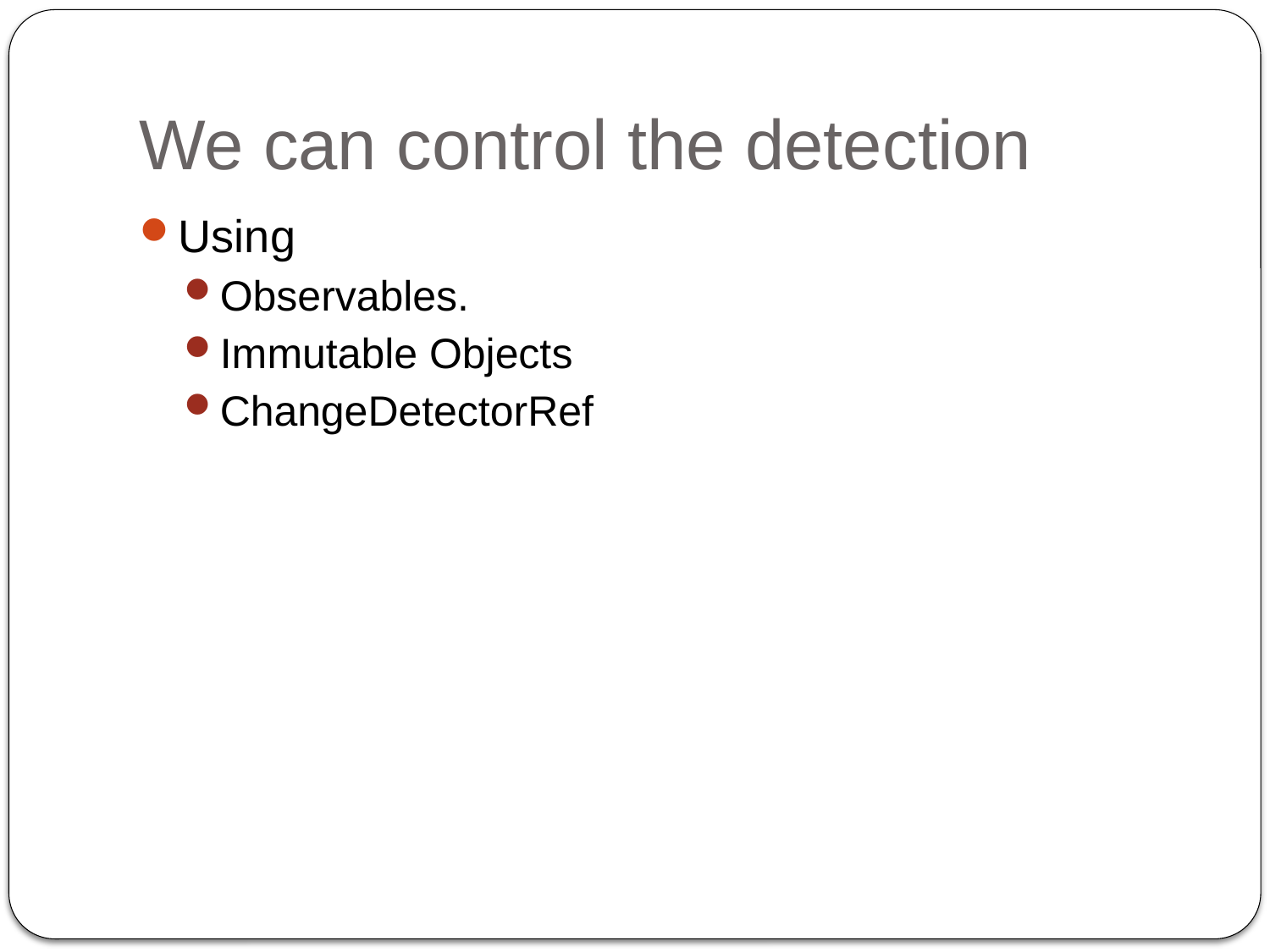

# We can control the detection
Using
Observables.
Immutable Objects
ChangeDetectorRef